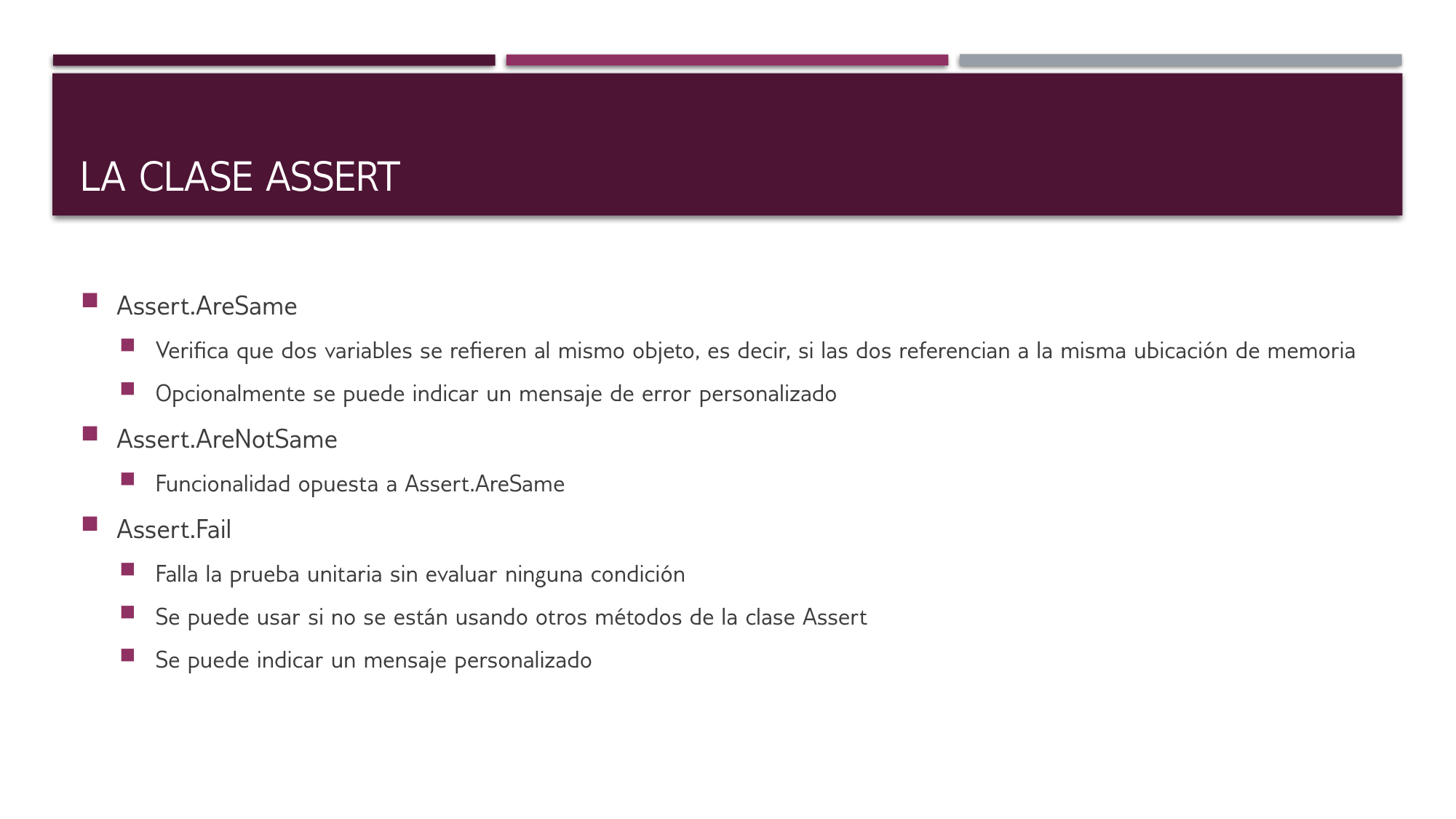

# La clase Assert
Assert.AreSame
Verifica que dos variables se refieren al mismo objeto, es decir, si las dos referencian a la misma ubicación de memoria
Opcionalmente se puede indicar un mensaje de error personalizado
Assert.AreNotSame
Funcionalidad opuesta a Assert.AreSame
Assert.Fail
Falla la prueba unitaria sin evaluar ninguna condición
Se puede usar si no se están usando otros métodos de la clase Assert
Se puede indicar un mensaje personalizado